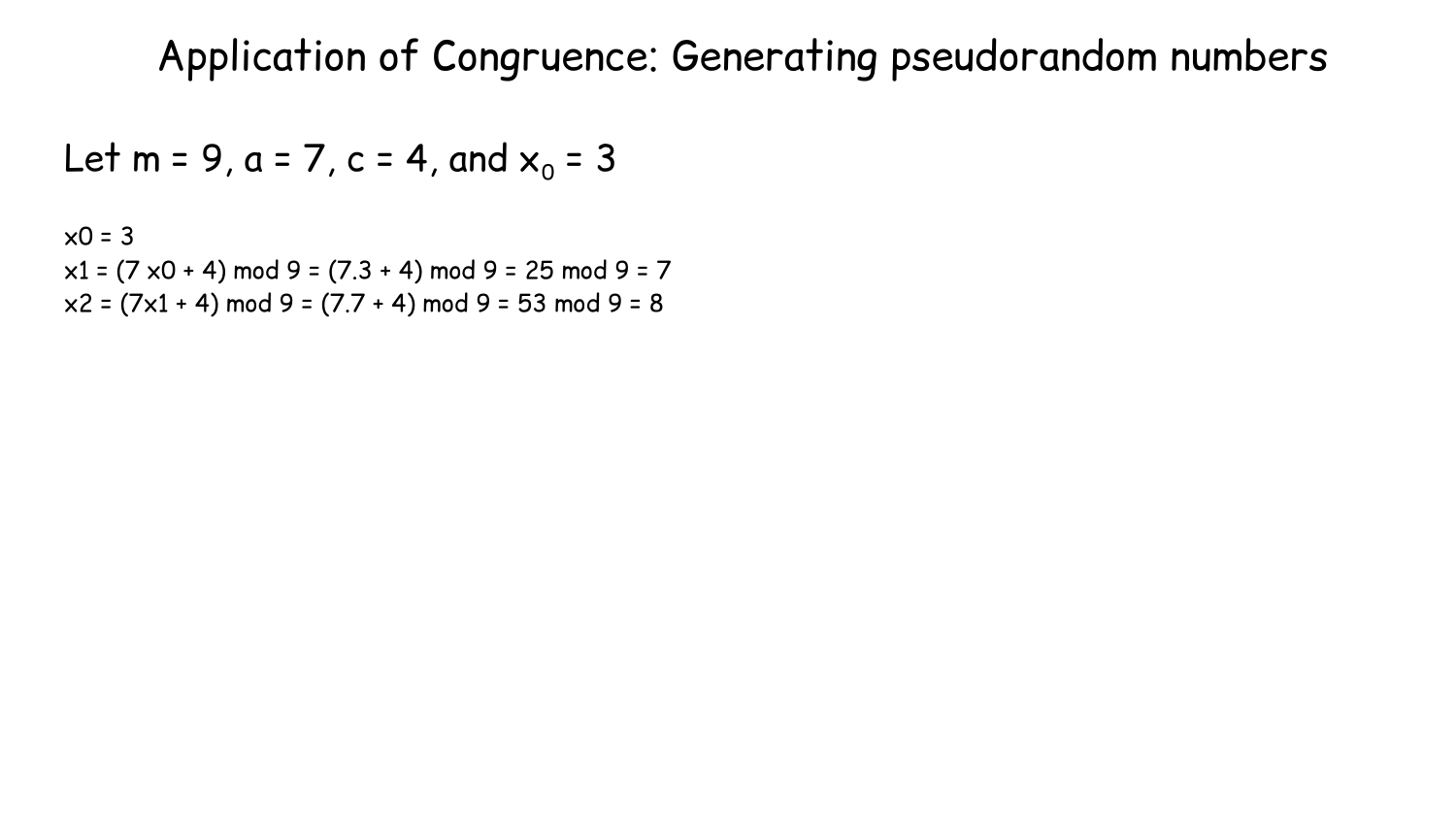

# Application of Congruence: Generating pseudorandom numbers
Let m = 9, a = 7, c = 4, and x0 = 3
x0 = 3
x1 = (7 x0 + 4) mod 9 = (7.3 + 4) mod 9 = 25 mod 9 = 7
x2 = (7x1 + 4) mod 9 = (7.7 + 4) mod 9 = 53 mod 9 = 8